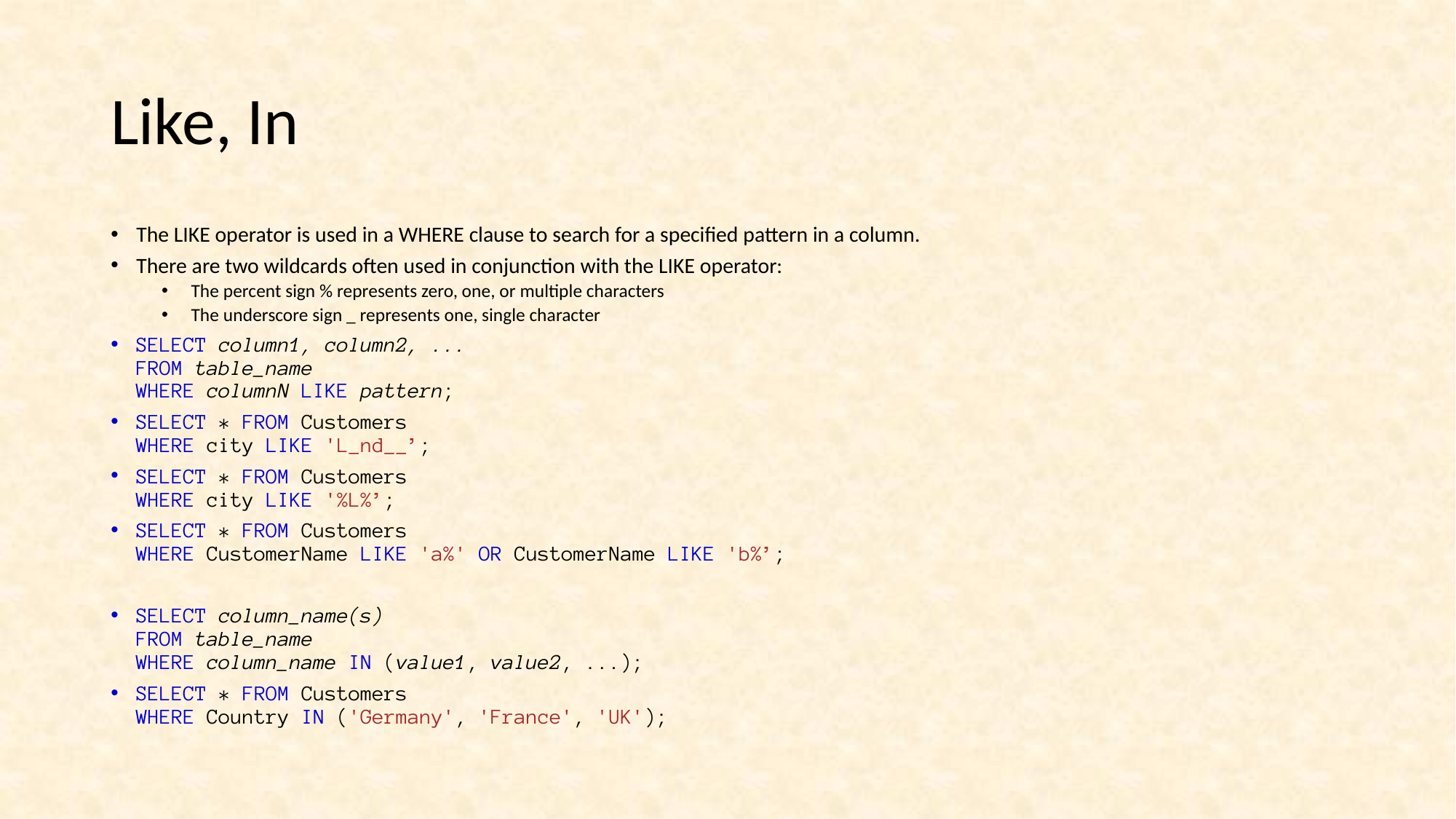

# Like, In
The LIKE operator is used in a WHERE clause to search for a specified pattern in a column.
There are two wildcards often used in conjunction with the LIKE operator:
 The percent sign % represents zero, one, or multiple characters
 The underscore sign _ represents one, single character
SELECT column1, column2, ...
FROM table_name
WHERE columnN LIKE pattern;
SELECT * FROM Customers
WHERE city LIKE 'L_nd__’;
SELECT * FROM Customers
WHERE city LIKE '%L%’;
SELECT * FROM Customers
WHERE CustomerName LIKE 'a%' OR CustomerName LIKE 'b%’;

SELECT column_name(s)
FROM table_name
WHERE column_name IN (value1, value2, ...);
SELECT * FROM Customers
WHERE Country IN ('Germany', 'France', 'UK');